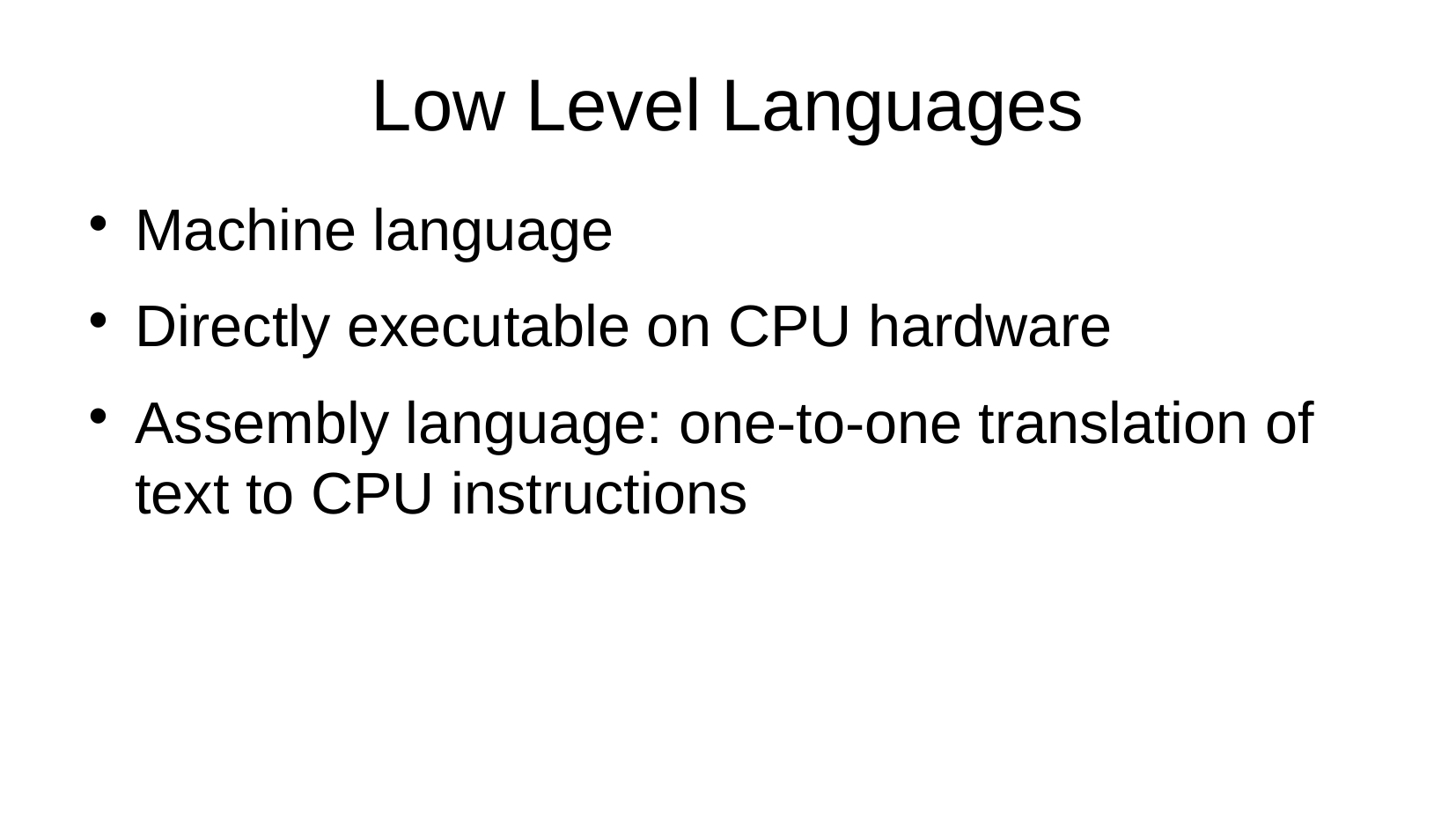

Low Level Languages
Machine language
Directly executable on CPU hardware
Assembly language: one-to-one translation of text to CPU instructions